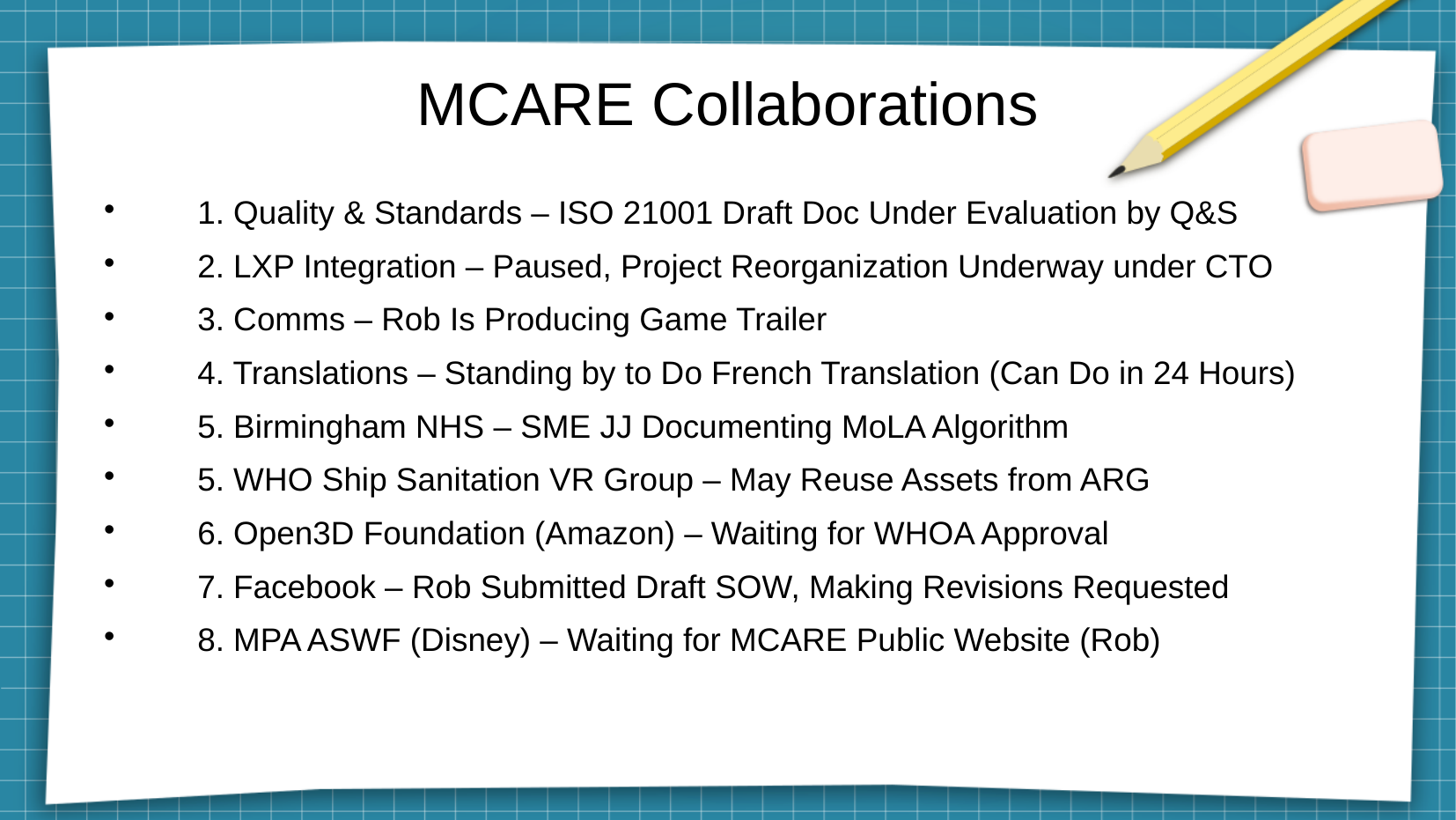

MCARE Collaborations
1. Quality & Standards – ISO 21001 Draft Doc Under Evaluation by Q&S
2. LXP Integration – Paused, Project Reorganization Underway under CTO
3. Comms – Rob Is Producing Game Trailer
4. Translations – Standing by to Do French Translation (Can Do in 24 Hours)
5. Birmingham NHS – SME JJ Documenting MoLA Algorithm
5. WHO Ship Sanitation VR Group – May Reuse Assets from ARG
6. Open3D Foundation (Amazon) – Waiting for WHOA Approval
7. Facebook – Rob Submitted Draft SOW, Making Revisions Requested
8. MPA ASWF (Disney) – Waiting for MCARE Public Website (Rob)